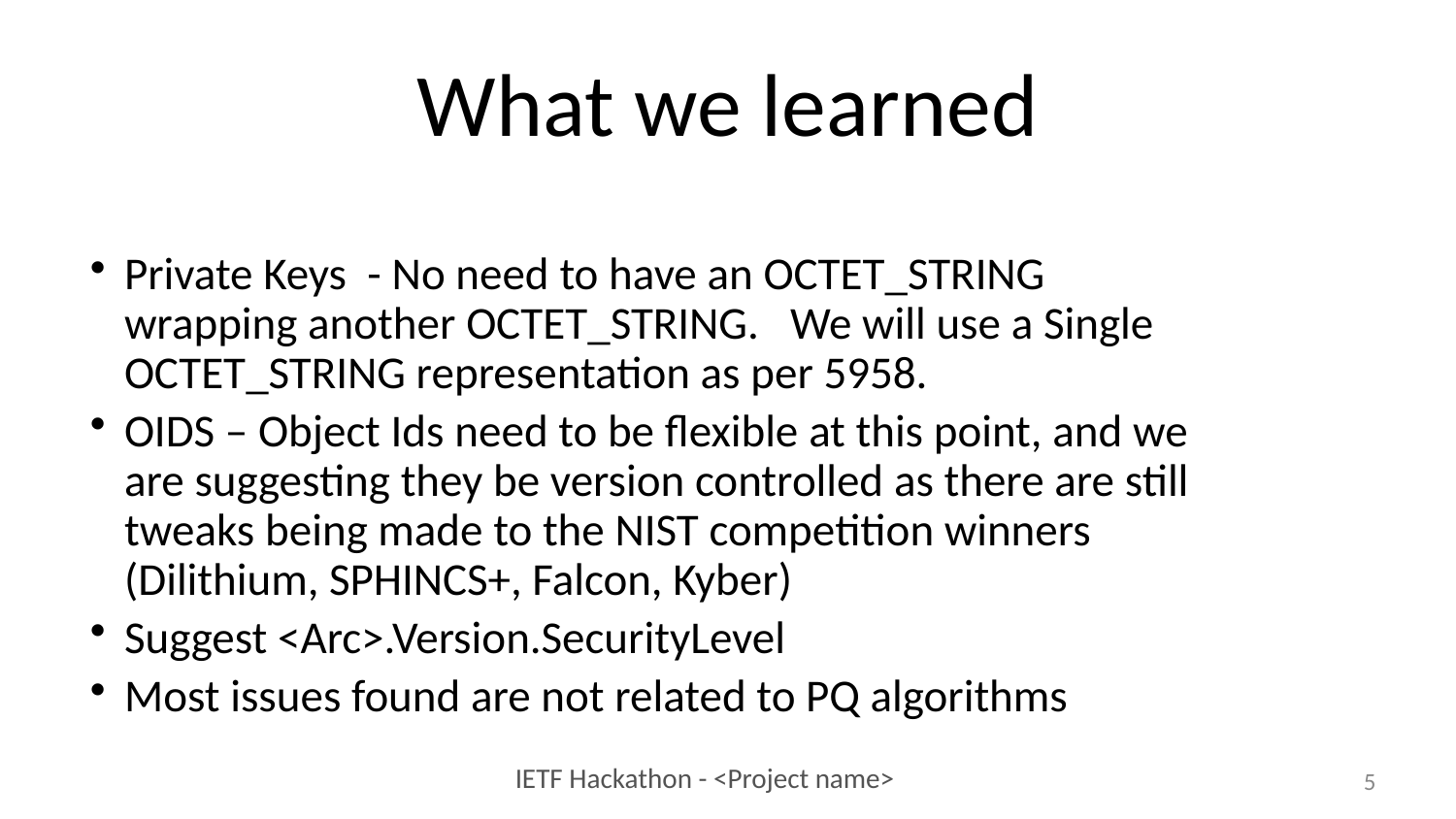

# What we learned
Private Keys  - No need to have an OCTET_STRING wrapping another OCTET_STRING.   We will use a Single OCTET_STRING representation as per 5958.
OIDS – Object Ids need to be flexible at this point, and we are suggesting they be version controlled as there are still tweaks being made to the NIST competition winners (Dilithium, SPHINCS+, Falcon, Kyber)
Suggest <Arc>.Version.SecurityLevel
Most issues found are not related to PQ algorithms
5